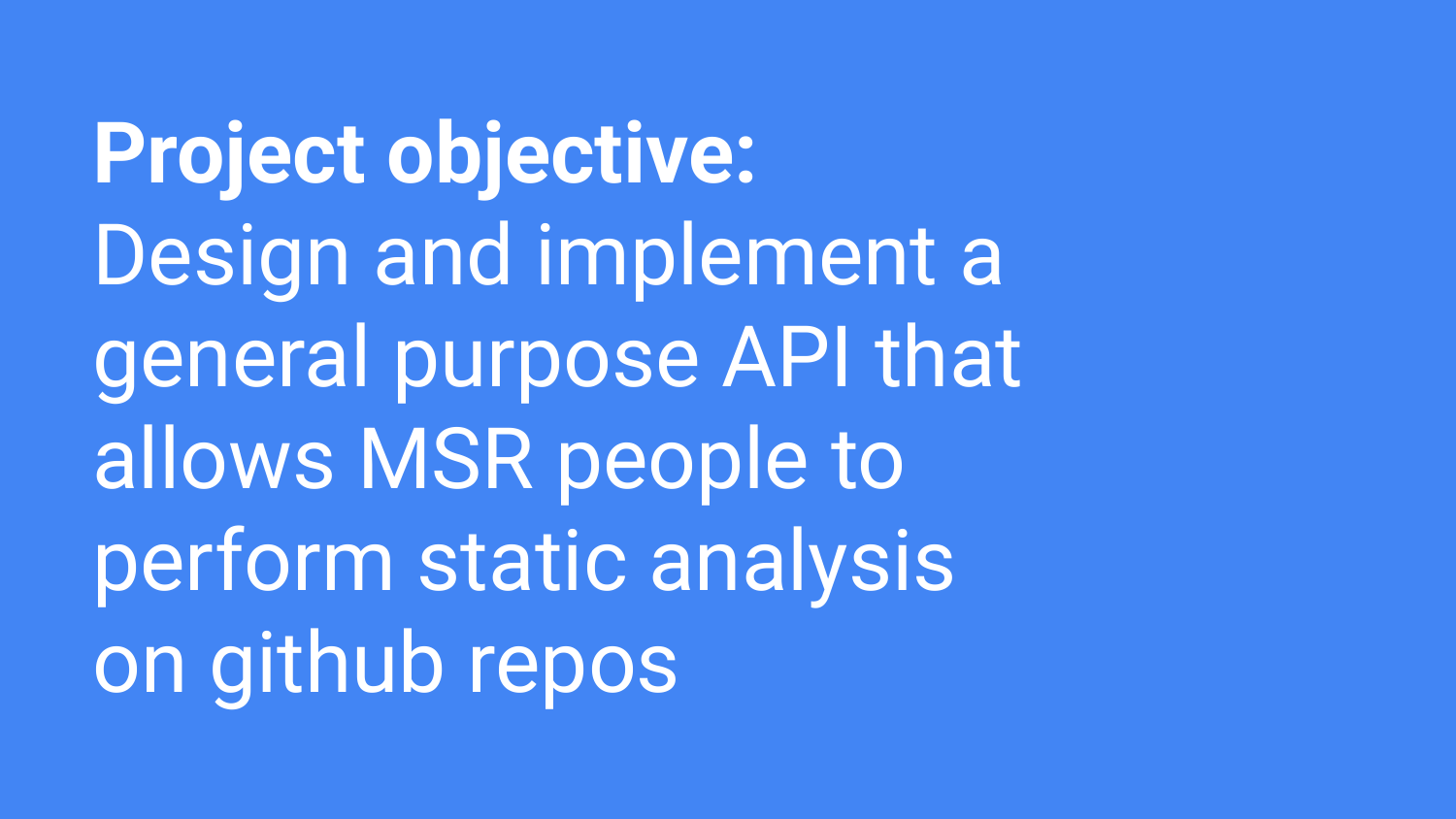

# Project objective:
Design and implement a general purpose API that allows MSR people to perform static analysis on github repos